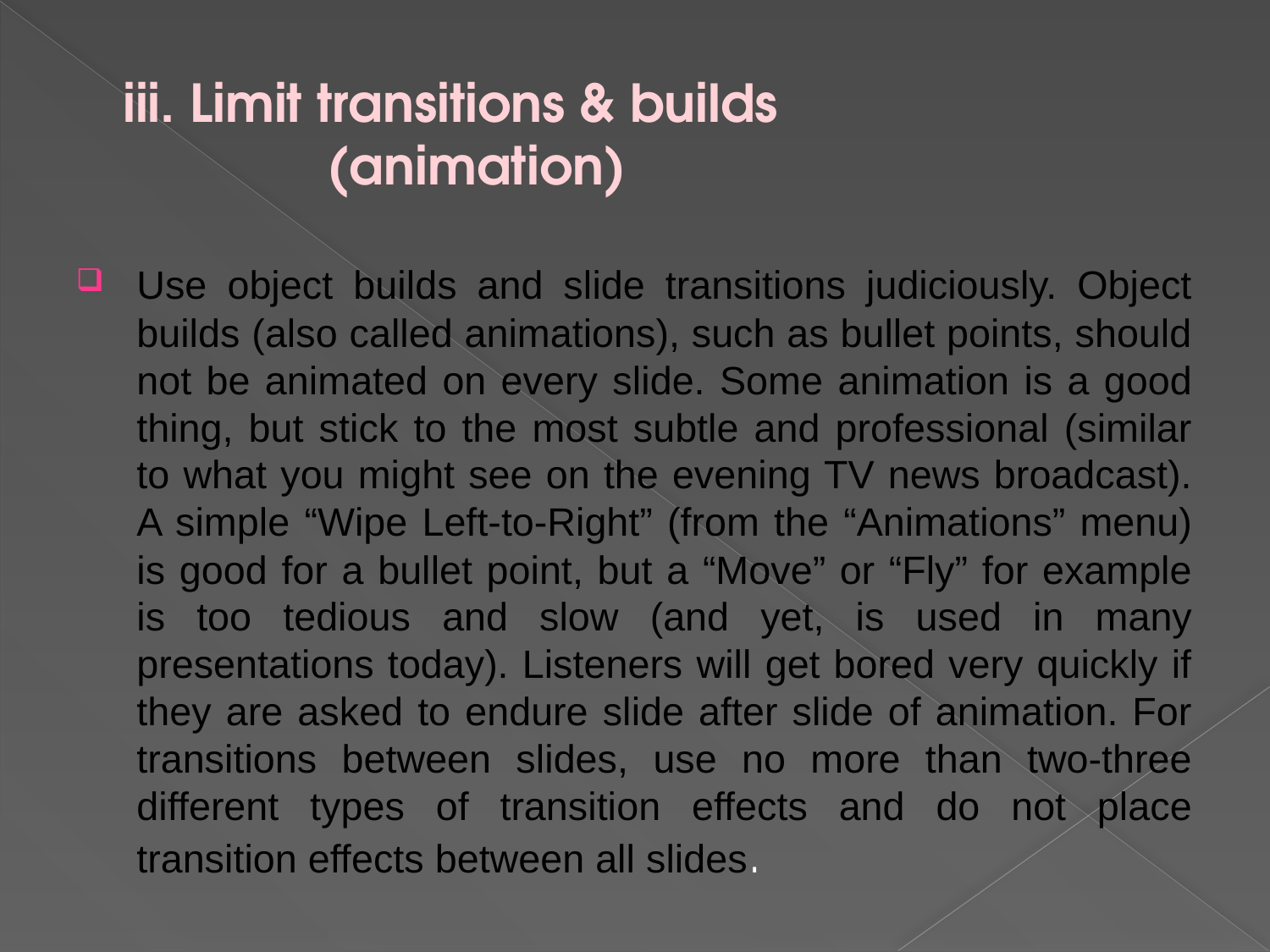

# iii. Limit transitions & builds (animation)
Use object builds and slide transitions judiciously. Object builds (also called animations), such as bullet points, should not be animated on every slide. Some animation is a good thing, but stick to the most subtle and professional (similar to what you might see on the evening TV news broadcast). A simple “Wipe Left-to-Right” (from the “Animations” menu) is good for a bullet point, but a “Move” or “Fly” for example is too tedious and slow (and yet, is used in many presentations today). Listeners will get bored very quickly if they are asked to endure slide after slide of animation. For transitions between slides, use no more than two-three different types of transition effects and do not place transition effects between all slides.